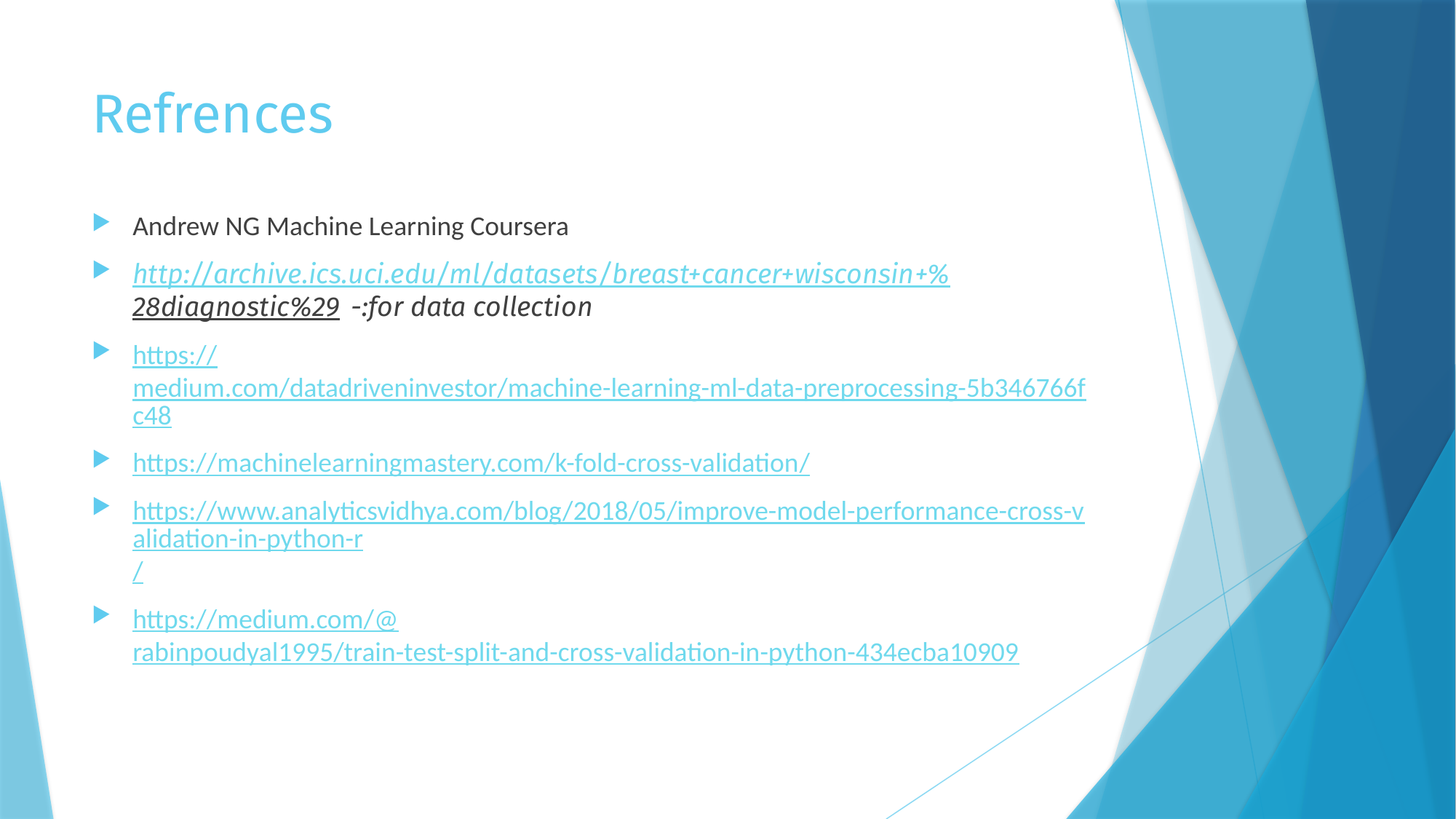

# Refrences
Andrew NG Machine Learning Coursera
http://archive.ics.uci.edu/ml/datasets/breast+cancer+wisconsin+%28diagnostic%29	-:for data collection
https://medium.com/datadriveninvestor/machine-learning-ml-data-preprocessing-5b346766fc48
https://machinelearningmastery.com/k-fold-cross-validation/
https://www.analyticsvidhya.com/blog/2018/05/improve-model-performance-cross-validation-in-python-r/
https://medium.com/@rabinpoudyal1995/train-test-split-and-cross-validation-in-python-434ecba10909